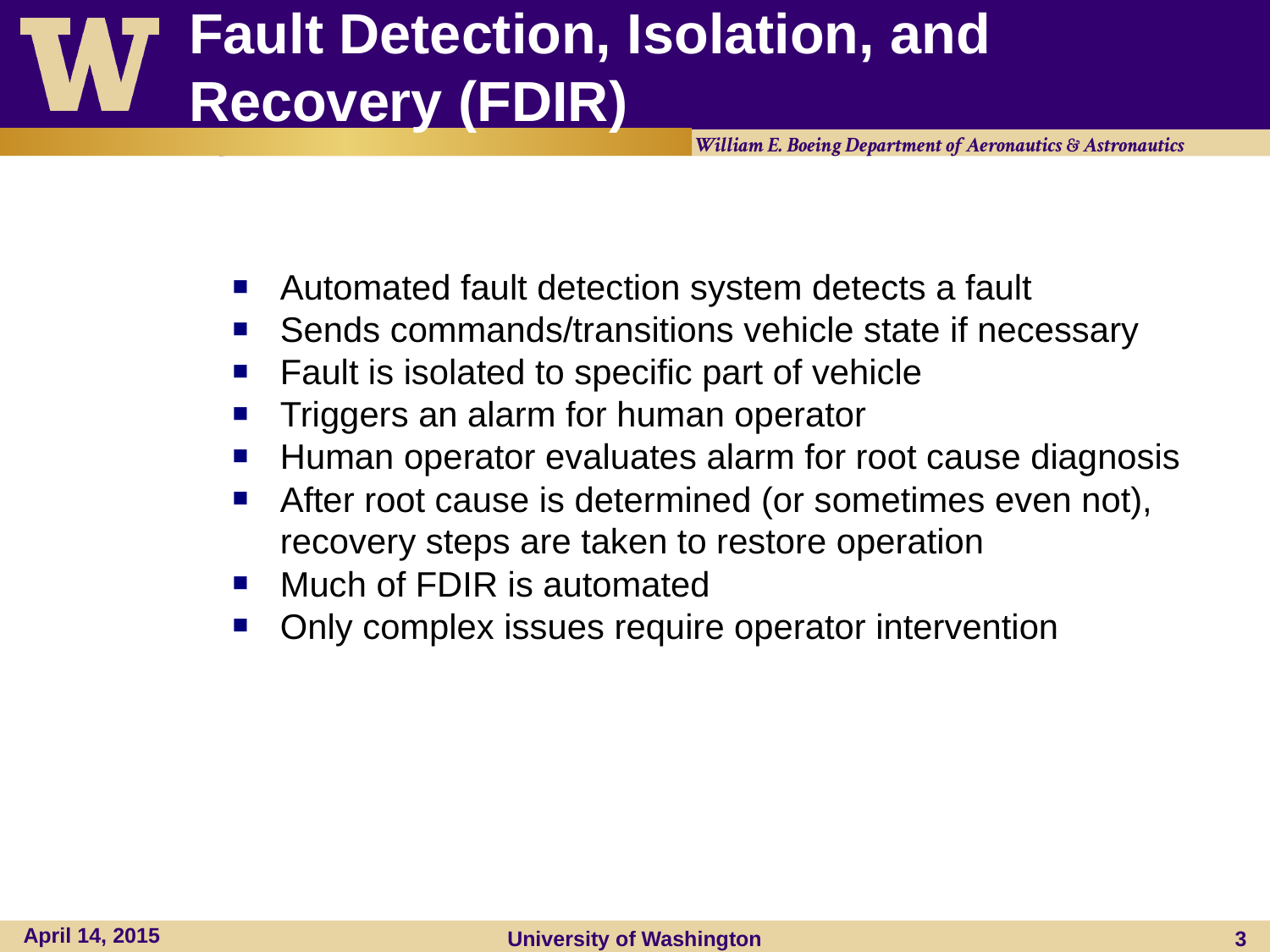

# Fault Detection, Isolation, and Recovery (FDIR)
Automated fault detection system detects a fault
Sends commands/transitions vehicle state if necessary
Fault is isolated to specific part of vehicle
Triggers an alarm for human operator
Human operator evaluates alarm for root cause diagnosis
After root cause is determined (or sometimes even not), recovery steps are taken to restore operation
Much of FDIR is automated
Only complex issues require operator intervention
April 14, 2015
University of Washington
3